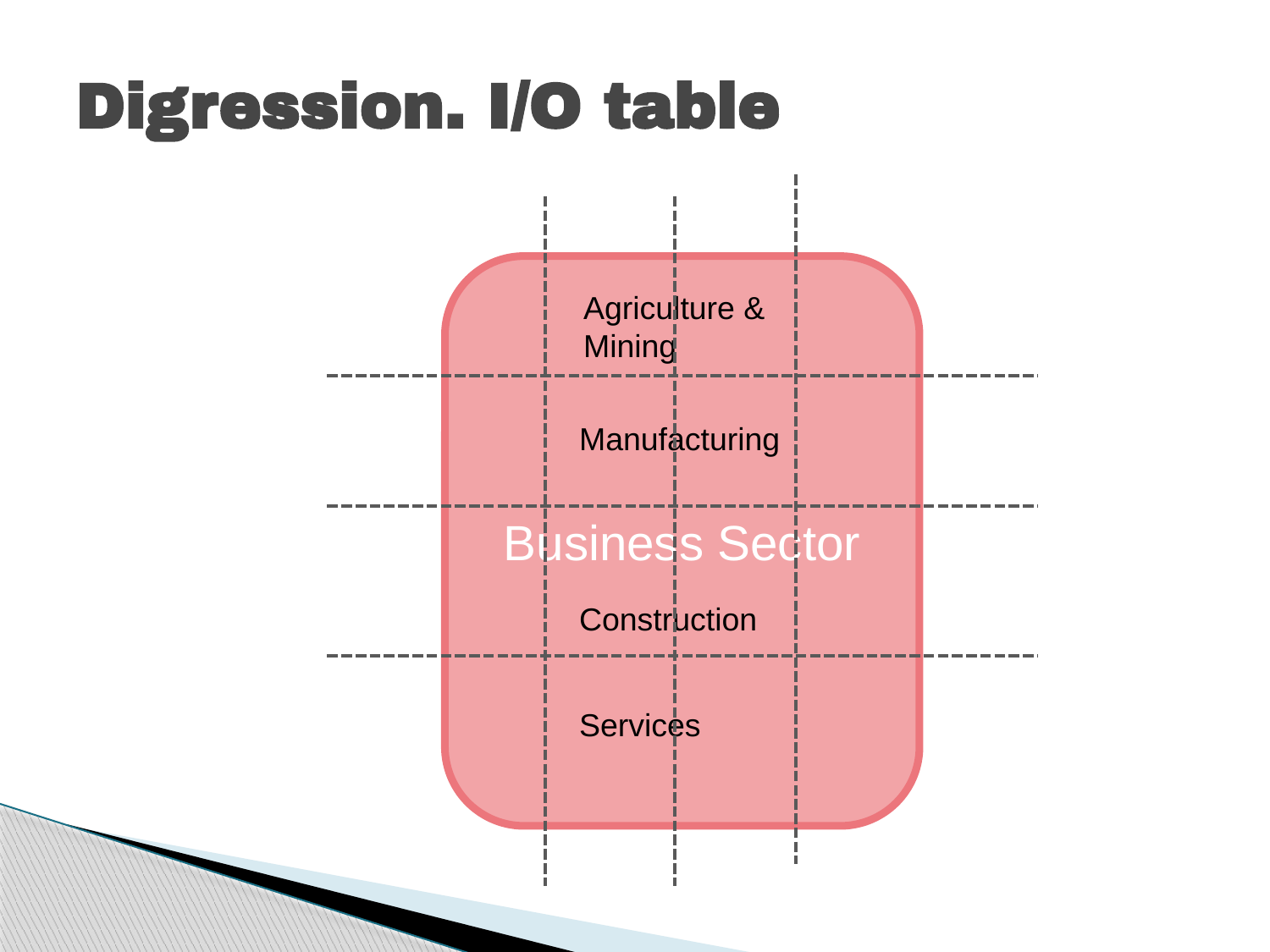

# Digression. I/O table
Business Sector
Agriculture & Mining
Manufacturing
Construction
Services